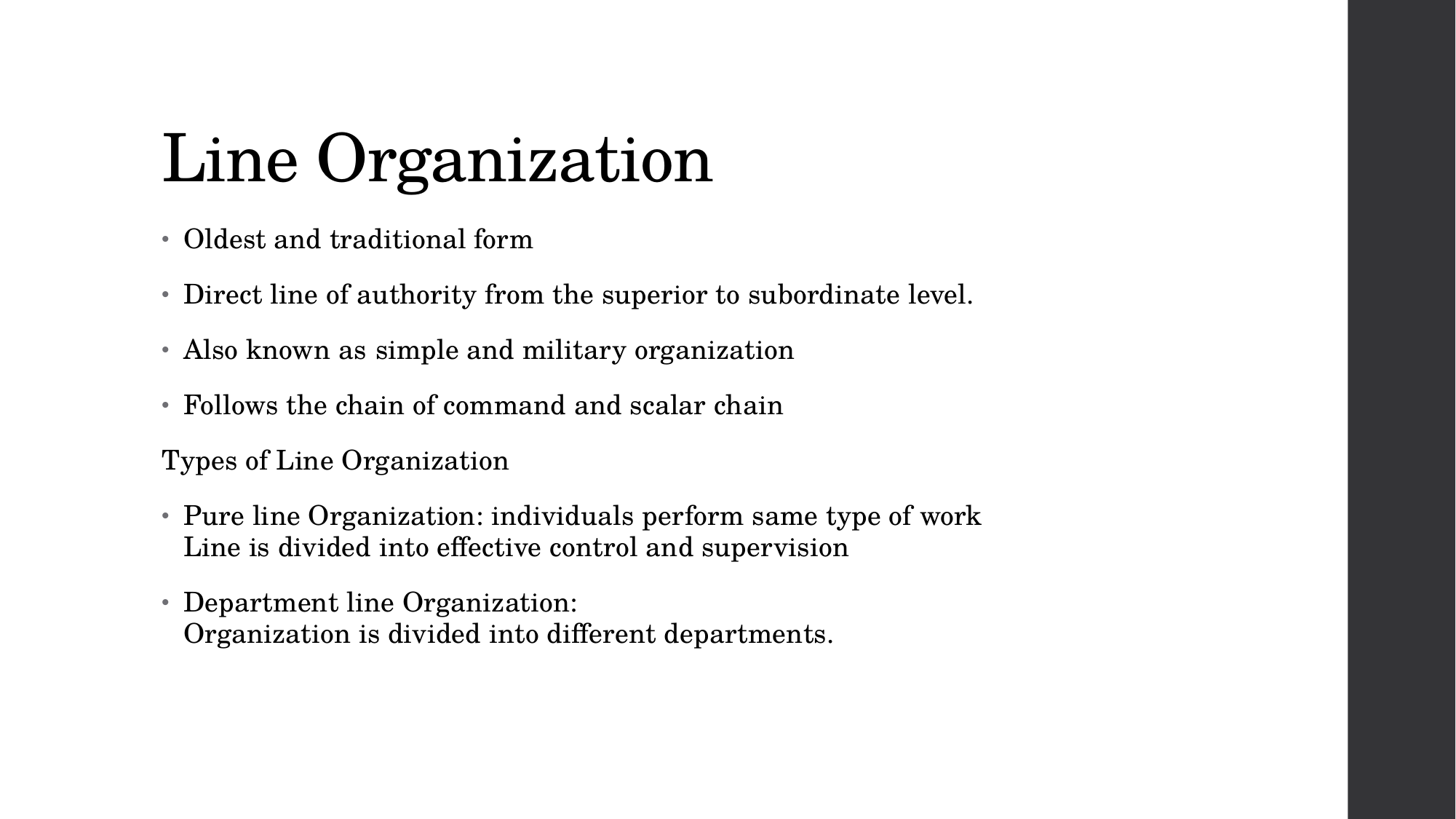

# Line Organization
Oldest and traditional form
Direct line of authority from the superior to subordinate level.
Also known as simple and military organization
Follows the chain of command and scalar chain
Types of Line Organization
Pure line Organization: individuals perform same type of work
Line is divided into effective control and supervision
Department line Organization:
Organization is divided into different departments.